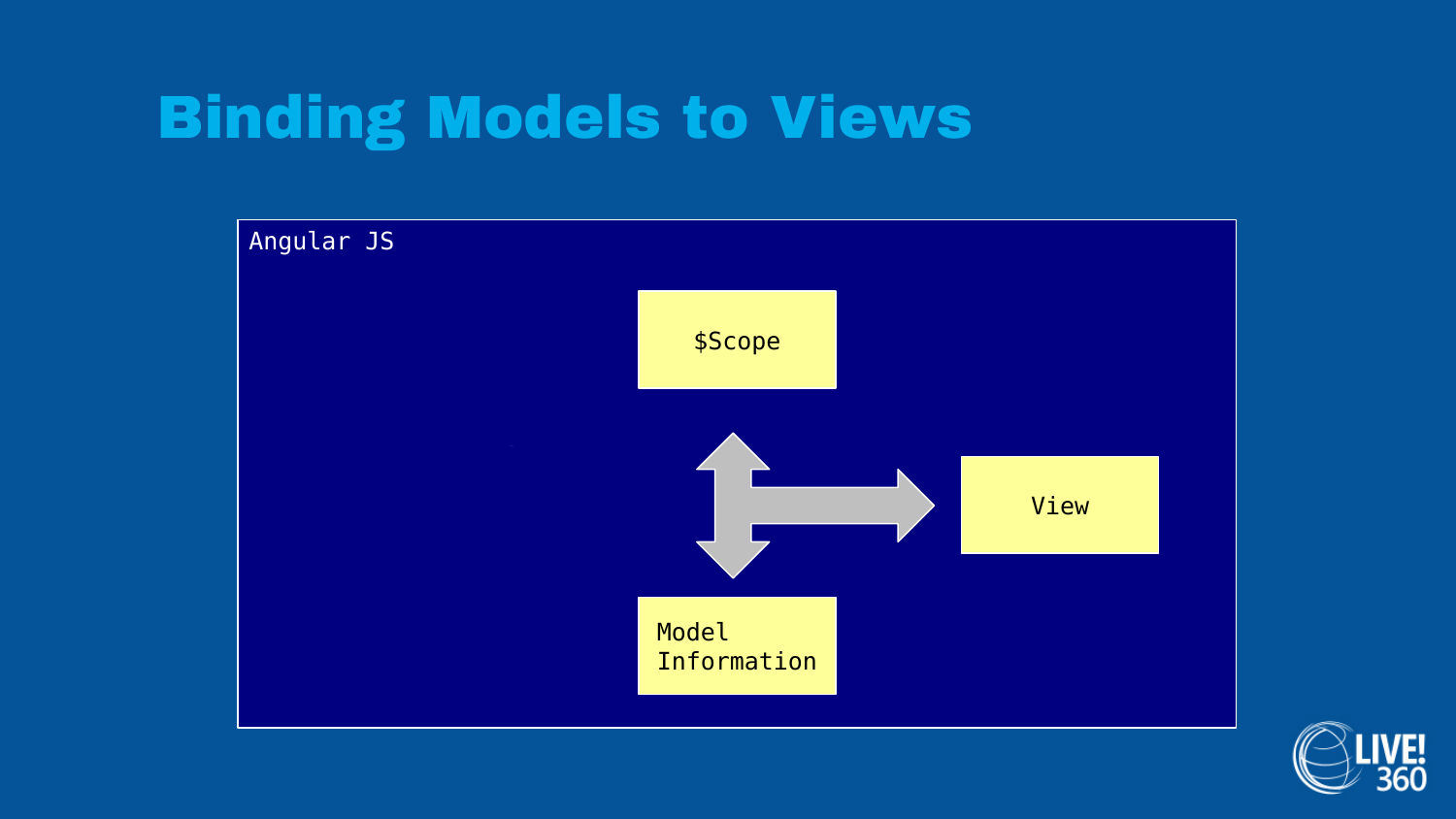

# Binding Models to Views
Angular JS
$Scope

Model

Controller
View
$Scope

Model Information